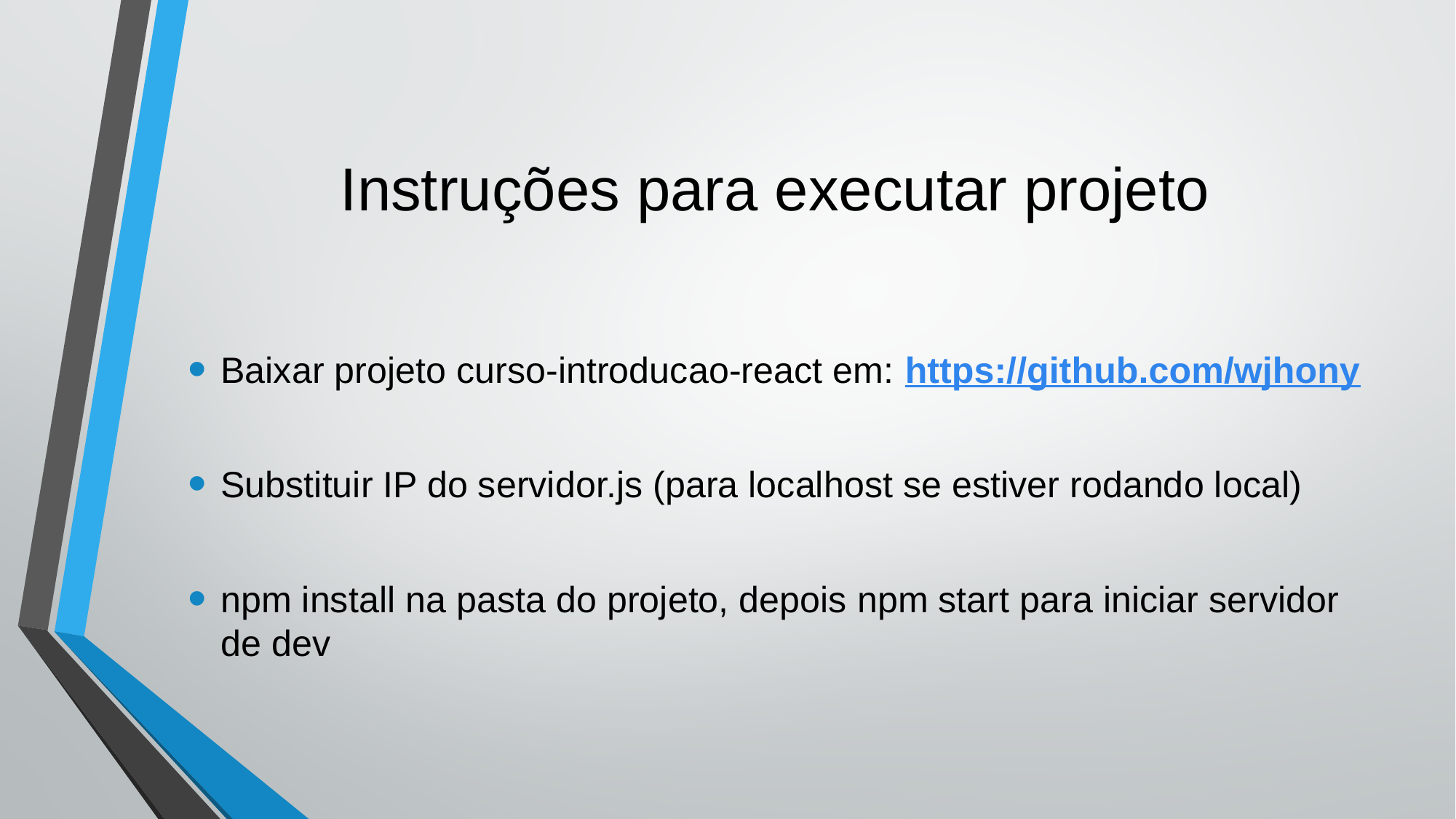

# Instruções para executar projeto
Baixar projeto curso-introducao-react em: https://github.com/wjhony

Substituir IP do servidor.js (para localhost se estiver rodando local)

npm install na pasta do projeto, depois npm start para iniciar servidor de dev